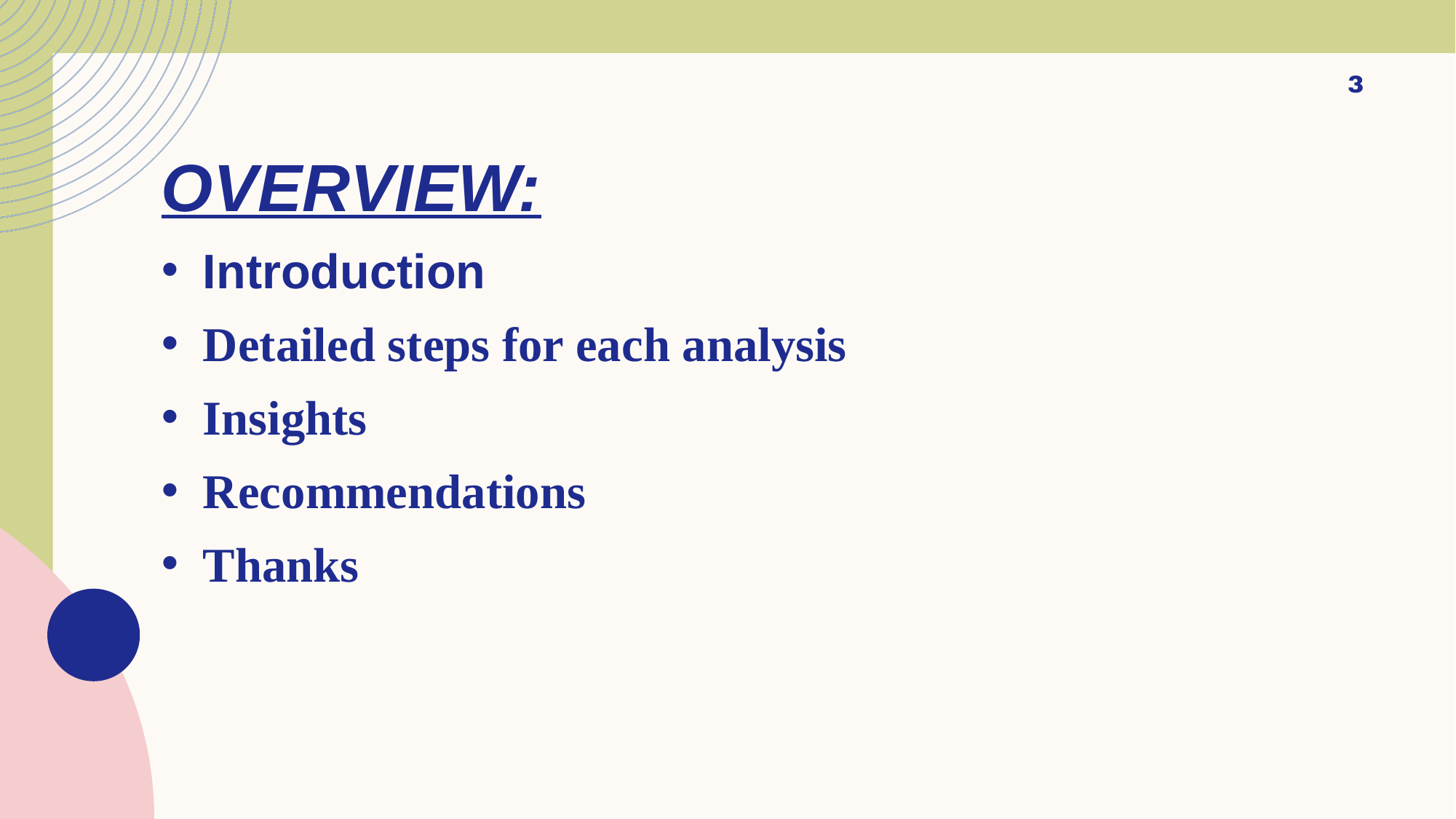

3

OVERVIEW:
Introduction
Detailed steps for each analysis
Insights
Recommendations
Thanks